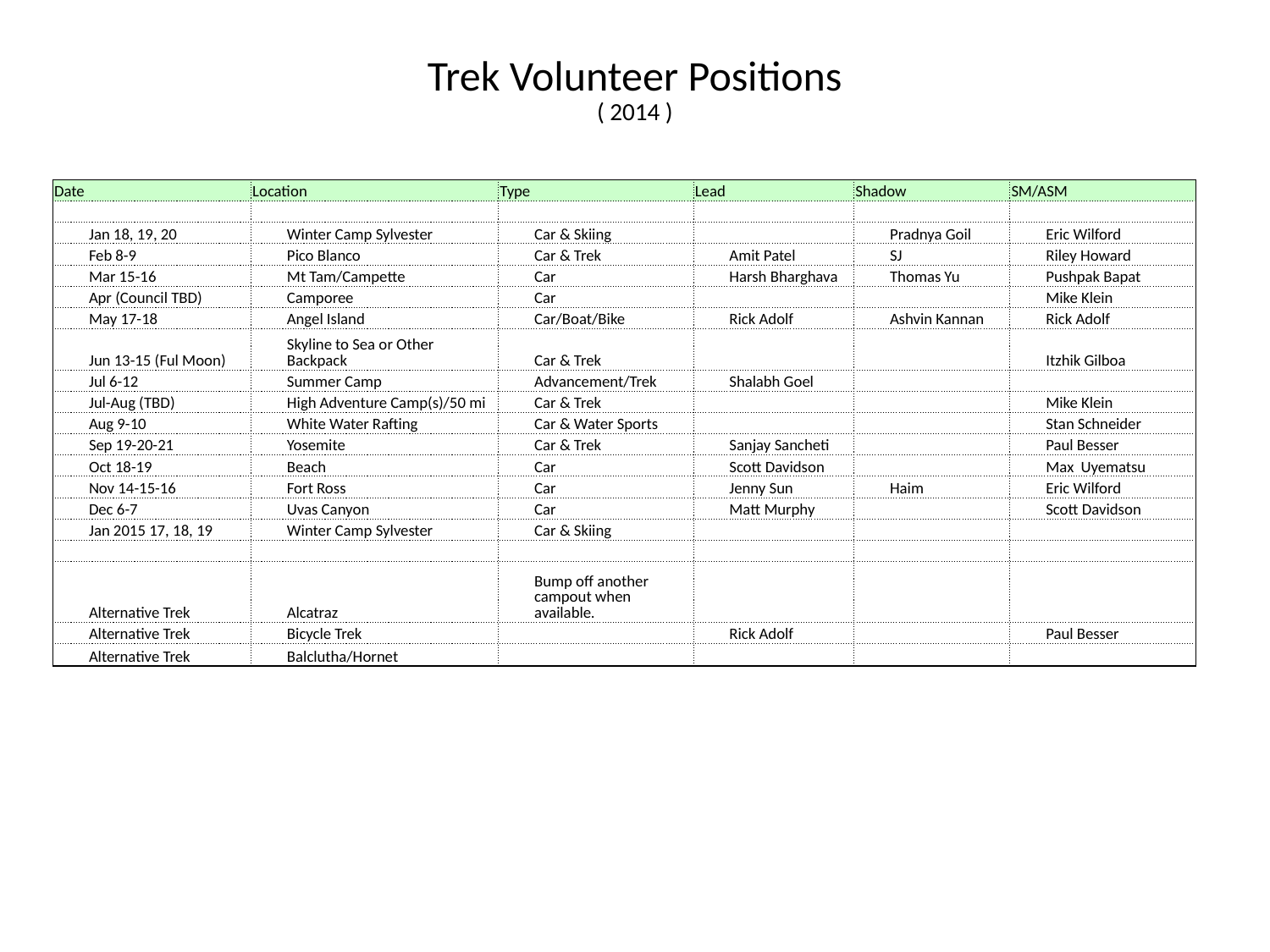

# Trek Volunteer Positions ( 2014 )
| Date | Location | Type | Lead | Shadow | SM/ASM |
| --- | --- | --- | --- | --- | --- |
|  |  |  |  |  |  |
| Jan 18, 19, 20 | Winter Camp Sylvester | Car & Skiing |  | Pradnya Goil | Eric Wilford |
| Feb 8-9 | Pico Blanco | Car & Trek | Amit Patel | SJ | Riley Howard |
| Mar 15-16 | Mt Tam/Campette | Car | Harsh Bharghava | Thomas Yu | Pushpak Bapat |
| Apr (Council TBD) | Camporee | Car |  |  | Mike Klein |
| May 17-18 | Angel Island | Car/Boat/Bike | Rick Adolf | Ashvin Kannan | Rick Adolf |
| Jun 13-15 (Ful Moon) | Skyline to Sea or Other Backpack | Car & Trek |  |  | Itzhik Gilboa |
| Jul 6-12 | Summer Camp | Advancement/Trek | Shalabh Goel |  |  |
| Jul-Aug (TBD) | High Adventure Camp(s)/50 mi | Car & Trek |  |  | Mike Klein |
| Aug 9-10 | White Water Rafting | Car & Water Sports |  |  | Stan Schneider |
| Sep 19-20-21 | Yosemite | Car & Trek | Sanjay Sancheti |  | Paul Besser |
| Oct 18-19 | Beach | Car | Scott Davidson |  | Max Uyematsu |
| Nov 14-15-16 | Fort Ross | Car | Jenny Sun | Haim | Eric Wilford |
| Dec 6-7 | Uvas Canyon | Car | Matt Murphy |  | Scott Davidson |
| Jan 2015 17, 18, 19 | Winter Camp Sylvester | Car & Skiing |  |  |  |
|  |  |  |  |  |  |
| Alternative Trek | Alcatraz | Bump off another campout when available. |  |  |  |
| Alternative Trek | Bicycle Trek |  | Rick Adolf |  | Paul Besser |
| Alternative Trek | Balclutha/Hornet |  |  |  |  |